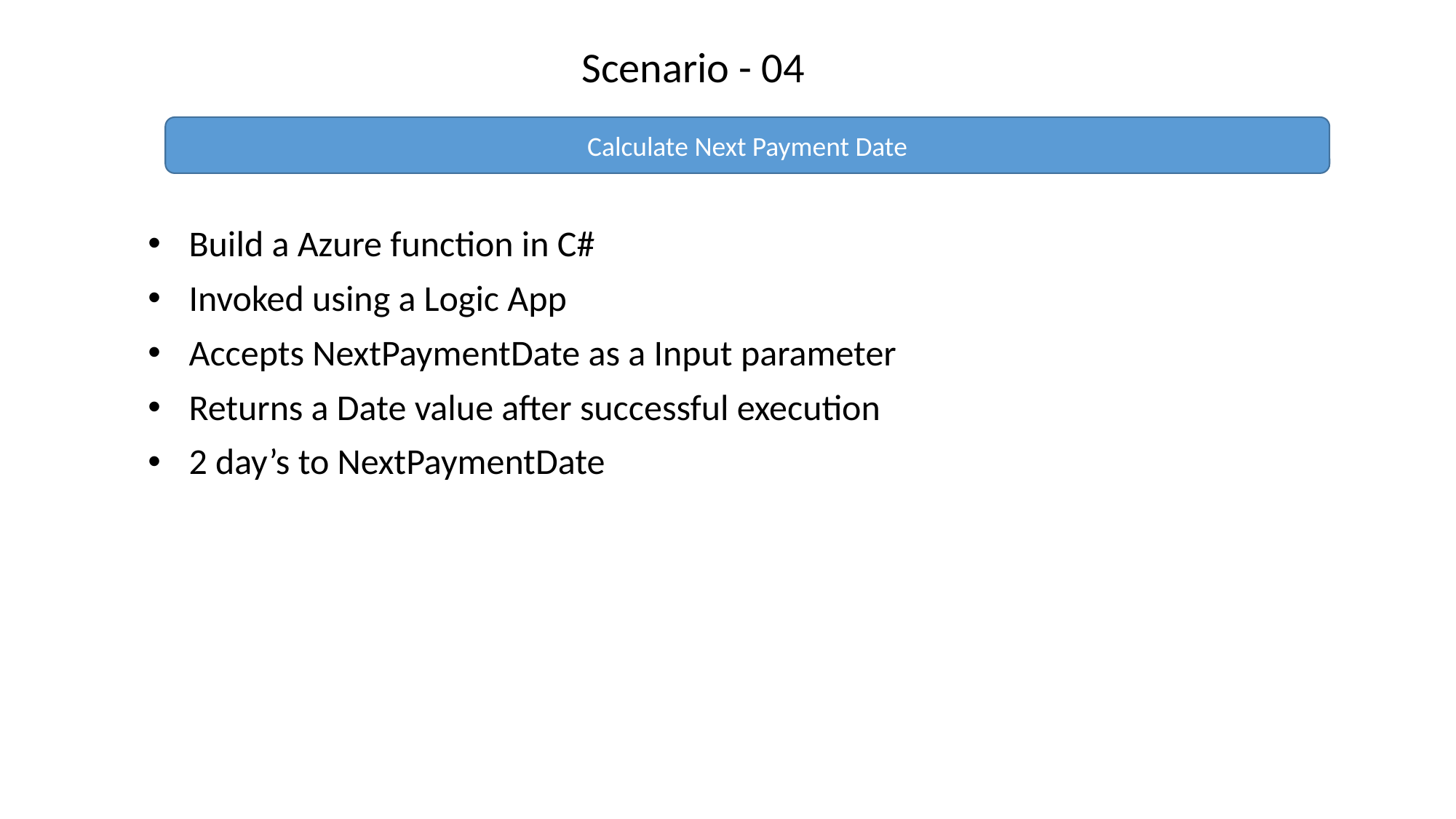

Scenario - 04
Calculate Next Payment Date
Build a Azure function in C#
Invoked using a Logic App
Accepts NextPaymentDate as a Input parameter
Returns a Date value after successful execution
2 day’s to NextPaymentDate